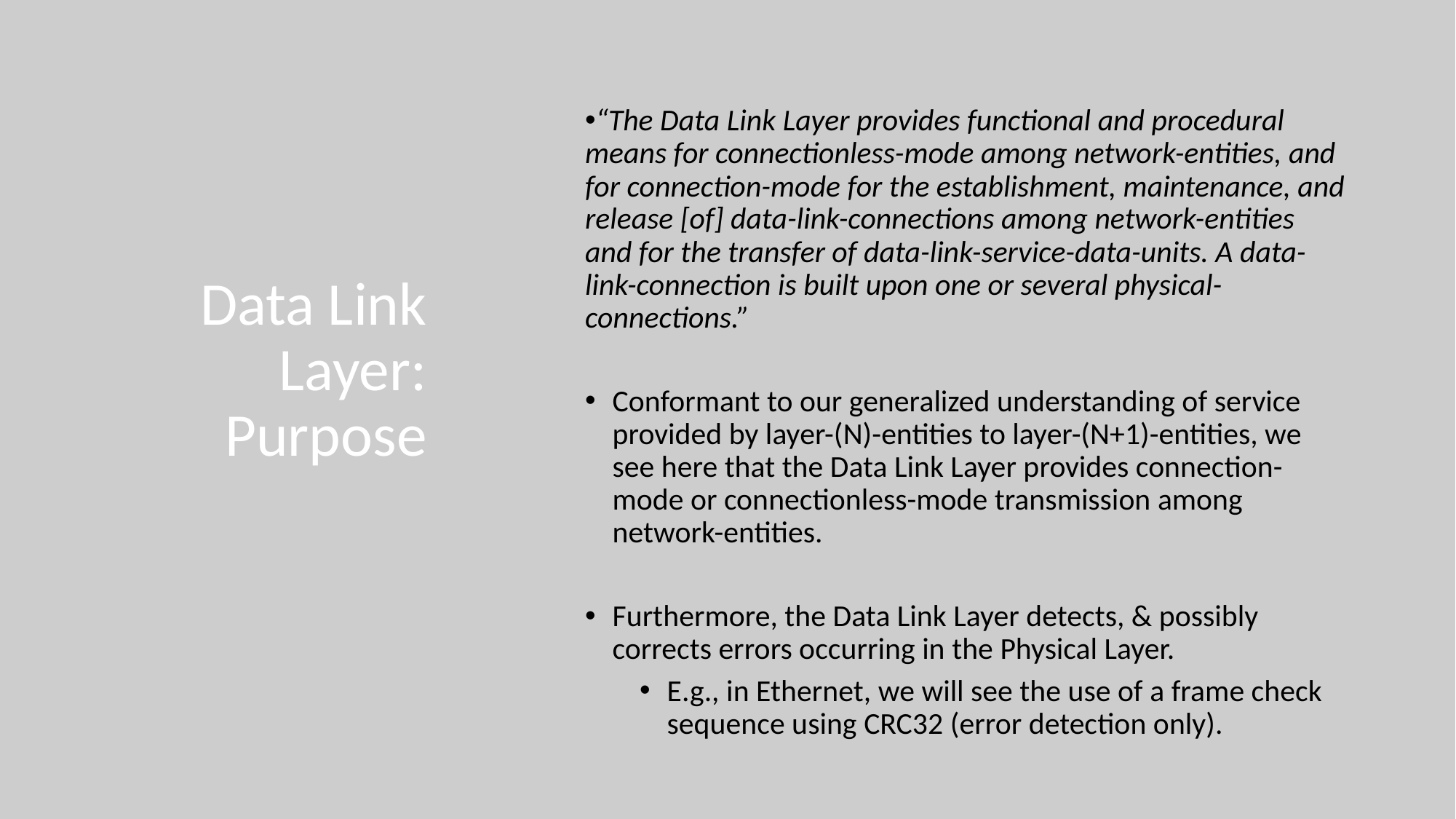

# Data Link Layer: Purpose
“The Data Link Layer provides functional and procedural means for connectionless-mode among network-entities, and for connection-mode for the establishment, maintenance, and release [of] data-link-connections among network-entities and for the transfer of data-link-service-data-units. A data-link-connection is built upon one or several physical-connections.”

Conformant to our generalized understanding of service provided by layer-(N)-entities to layer-(N+1)-entities, we see here that the Data Link Layer provides connection-mode or connectionless-mode transmission among network-entities.

Furthermore, the Data Link Layer detects, & possibly corrects errors occurring in the Physical Layer.
E.g., in Ethernet, we will see the use of a frame check sequence using CRC32 (error detection only).